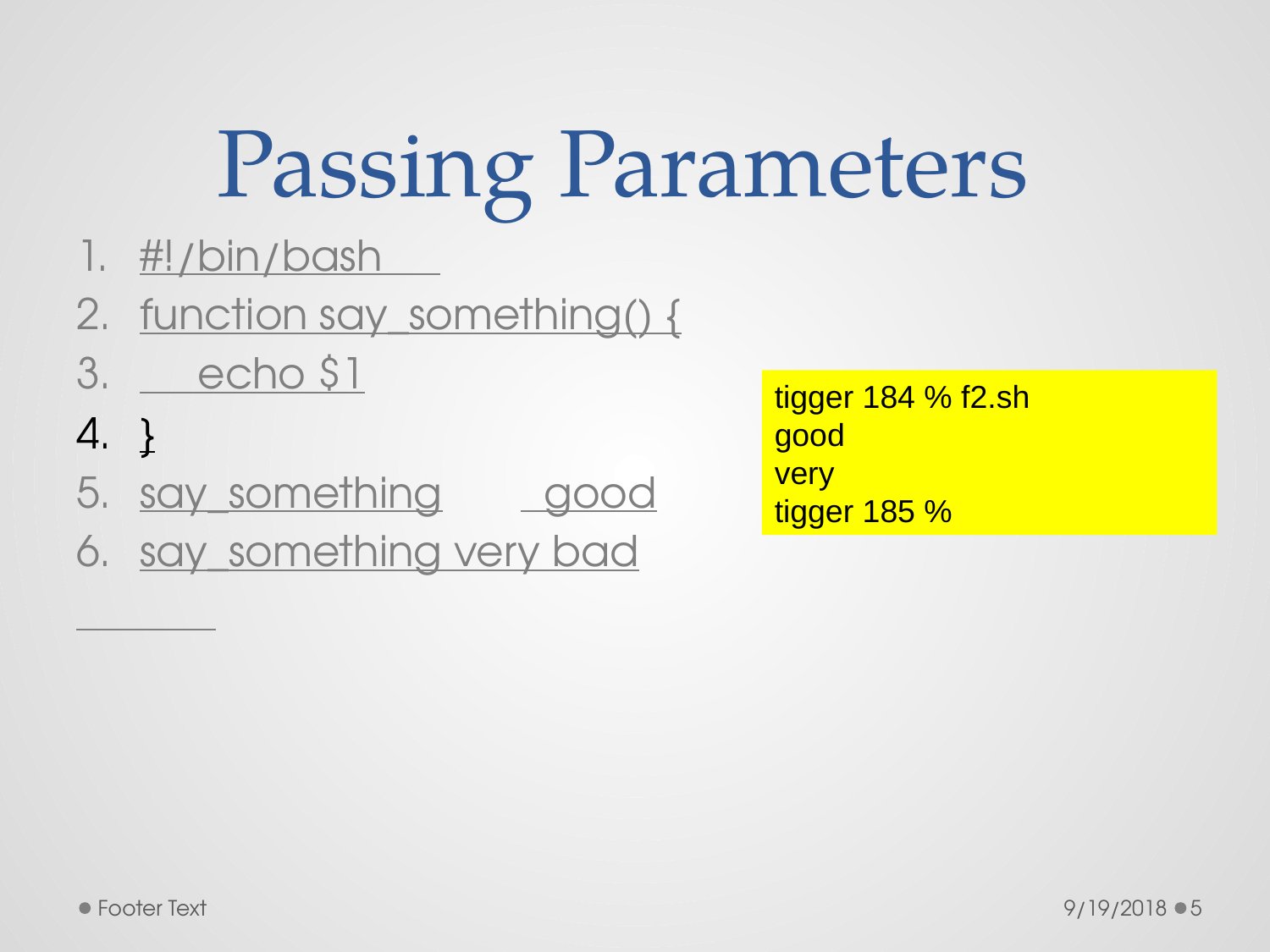

# Passing Parameters
#!/bin/bash
function say_something() {
     echo $1
}
say_something	  good
say_something very bad

tigger 184 % f2.sh
good
very
tigger 185 %
Footer Text
9/19/2018
5